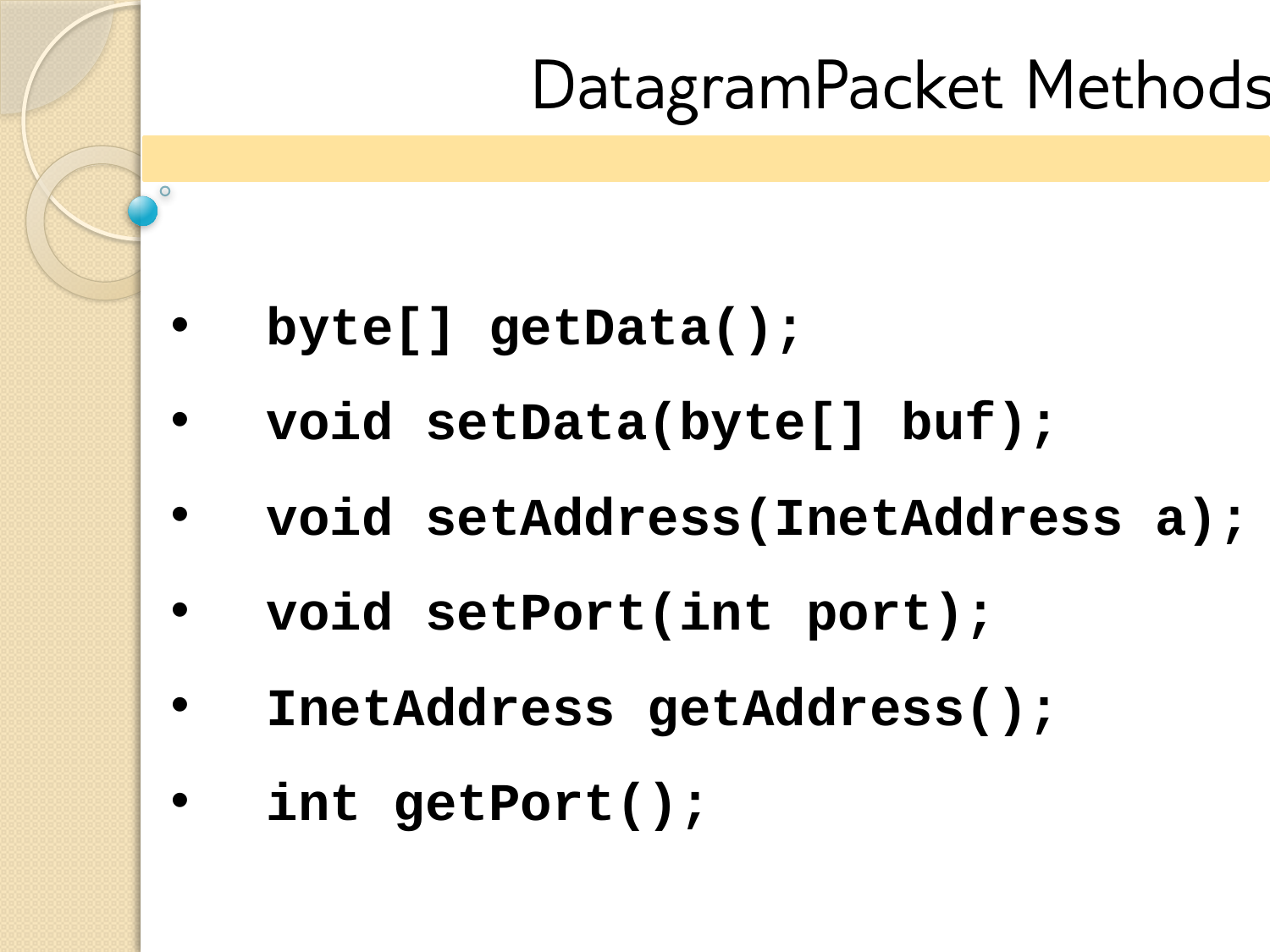

DatagramPacket Methods

byte[] getData();
void setData(byte[] buf);
void setAddress(InetAddress a);
void setPort(int port);
InetAddress getAddress();
int getPort();